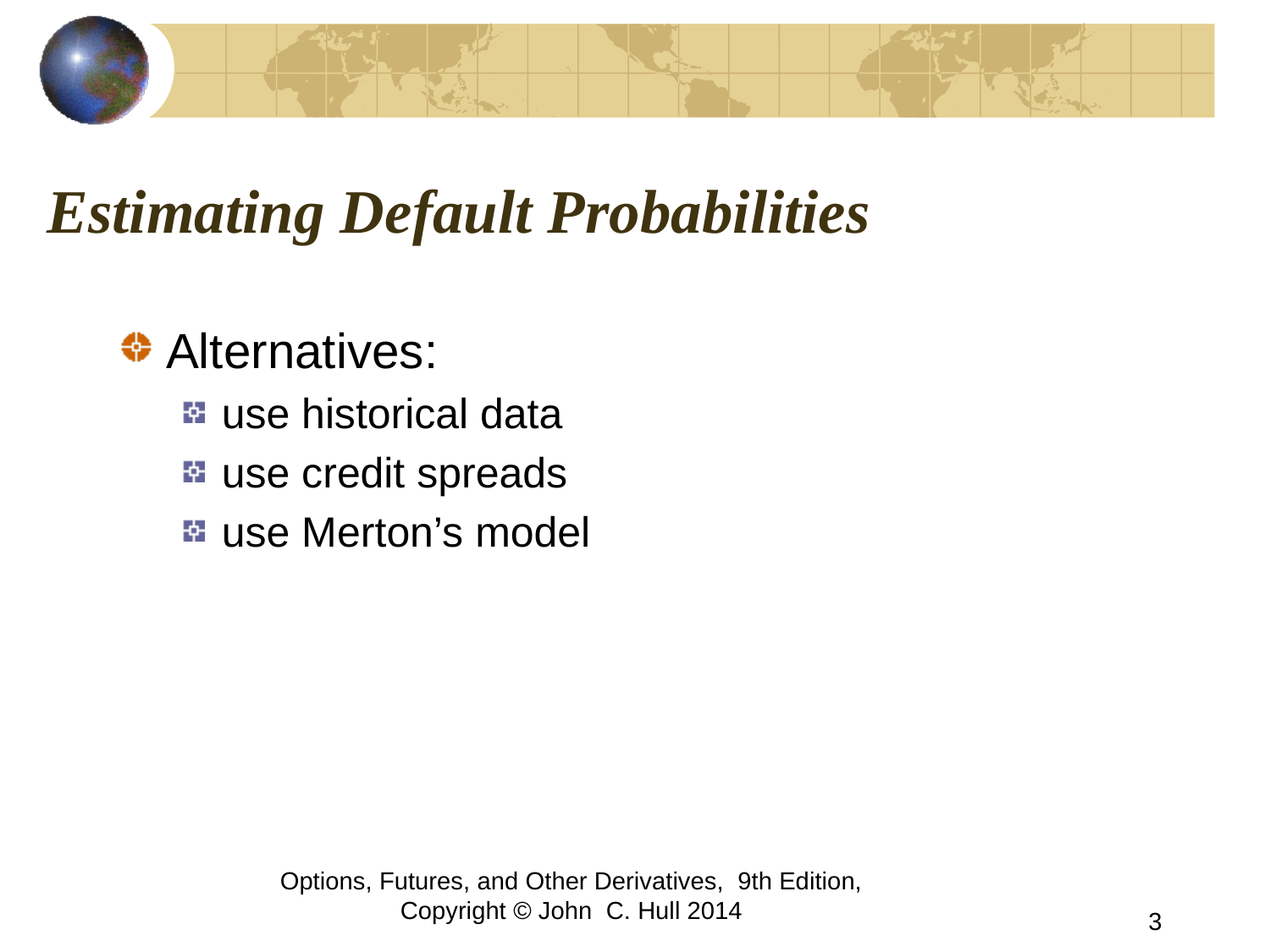

# Estimating Default Probabilities

Alternatives:
use historical data
use credit spreads
use Merton’s model

Options, Futures, and Other Derivatives,  9th Edition, Copyright © John  C. Hull 2014
3